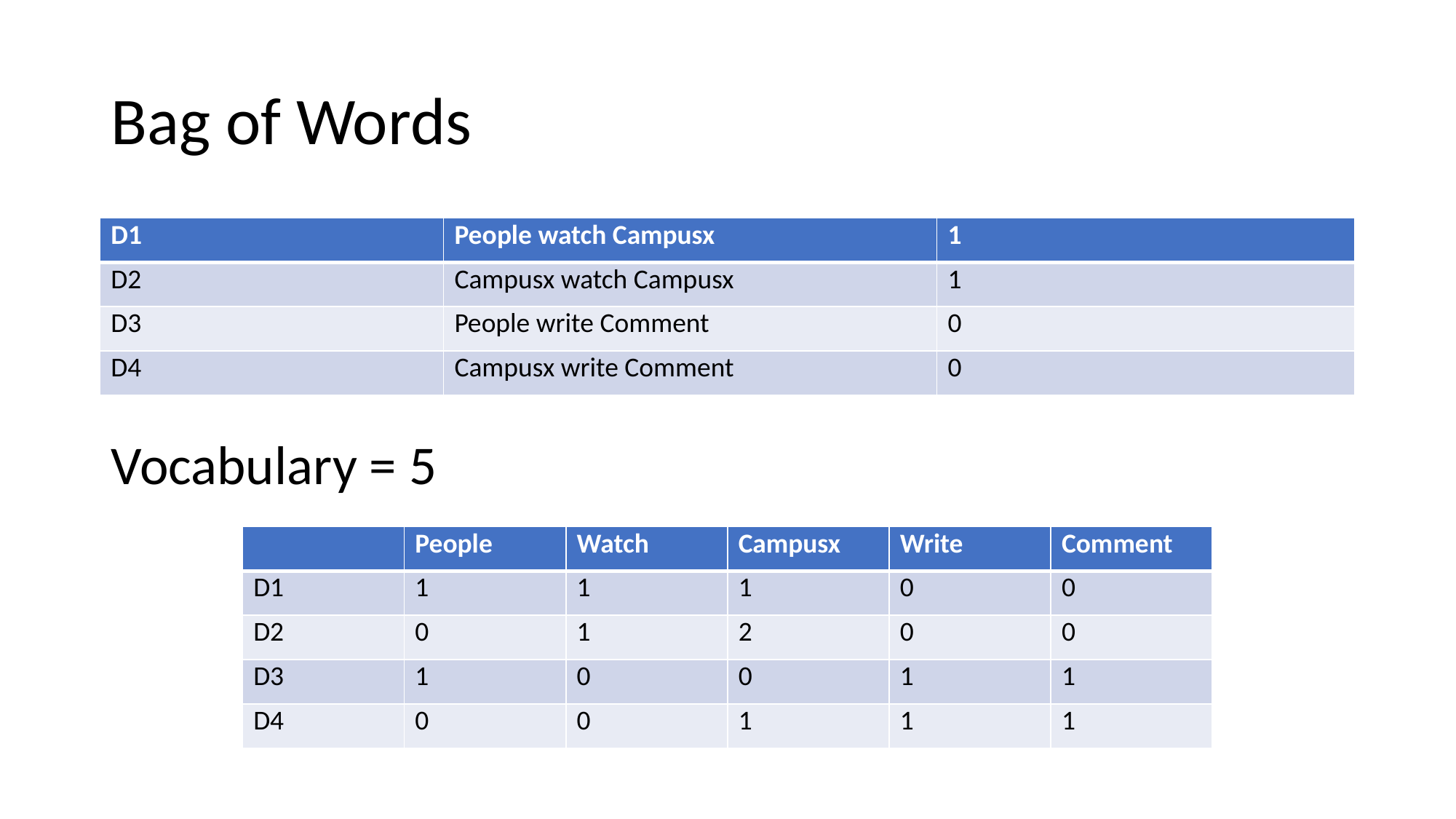

# Bag of Words
| D1 | People watch Campusx | 1 |
| --- | --- | --- |
| D2 | Campusx watch Campusx | 1 |
| D3 | People write Comment | 0 |
| D4 | Campusx write Comment | 0 |
Vocabulary = 5
|  | People | Watch | Campusx | Write | Comment |
| --- | --- | --- | --- | --- | --- |
| D1 | 1 | 1 | 1 | 0 | 0 |
| D2 | 0 | 1 | 2 | 0 | 0 |
| D3 | 1 | 0 | 0 | 1 | 1 |
| D4 | 0 | 0 | 1 | 1 | 1 |